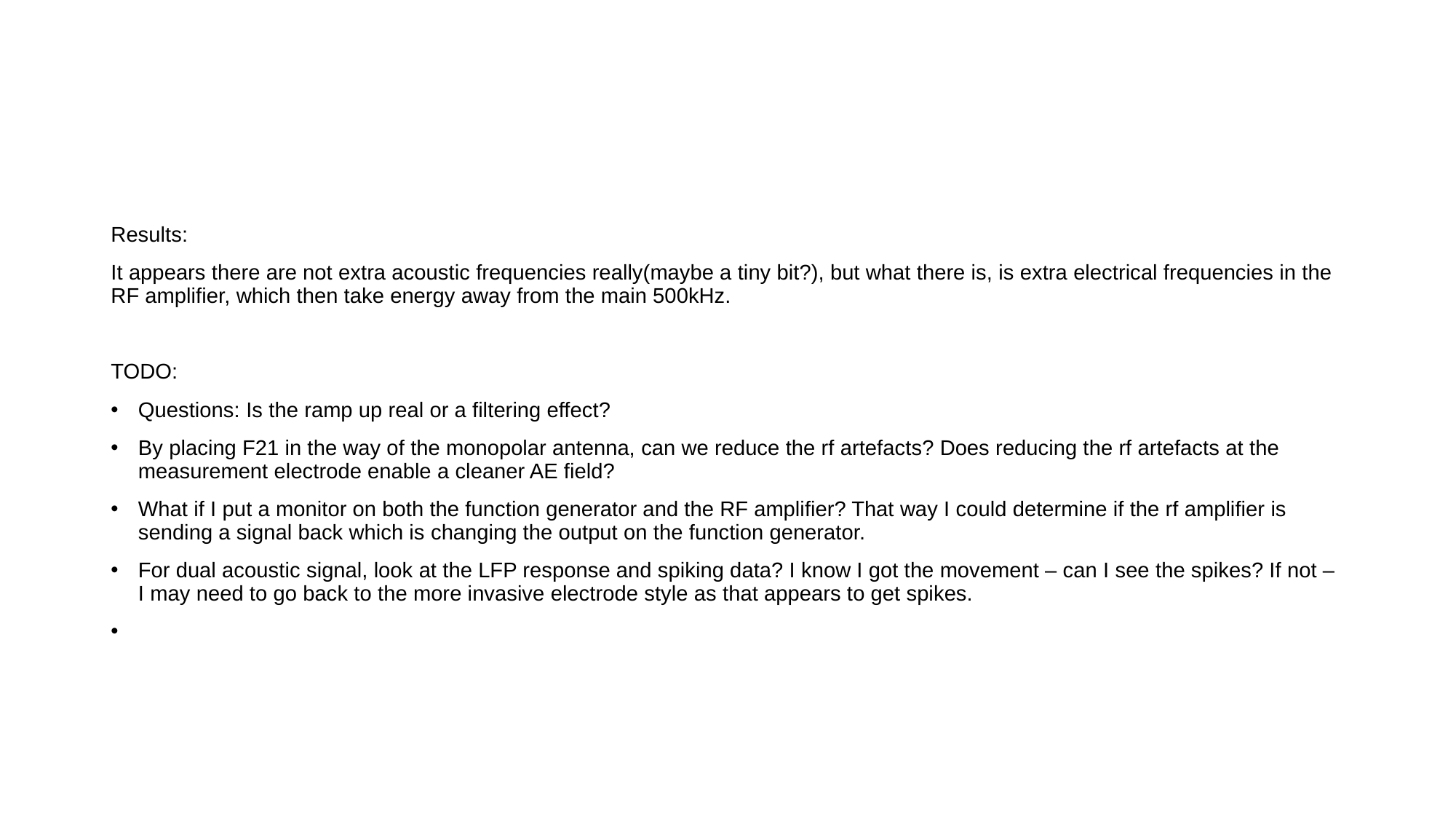

#
Results:
It appears there are not extra acoustic frequencies really(maybe a tiny bit?), but what there is, is extra electrical frequencies in the RF amplifier, which then take energy away from the main 500kHz.

TODO:
Questions: Is the ramp up real or a filtering effect?
By placing F21 in the way of the monopolar antenna, can we reduce the rf artefacts? Does reducing the rf artefacts at the measurement electrode enable a cleaner AE field?
What if I put a monitor on both the function generator and the RF amplifier? That way I could determine if the rf amplifier is sending a signal back which is changing the output on the function generator.
For dual acoustic signal, look at the LFP response and spiking data? I know I got the movement – can I see the spikes? If not – I may need to go back to the more invasive electrode style as that appears to get spikes.